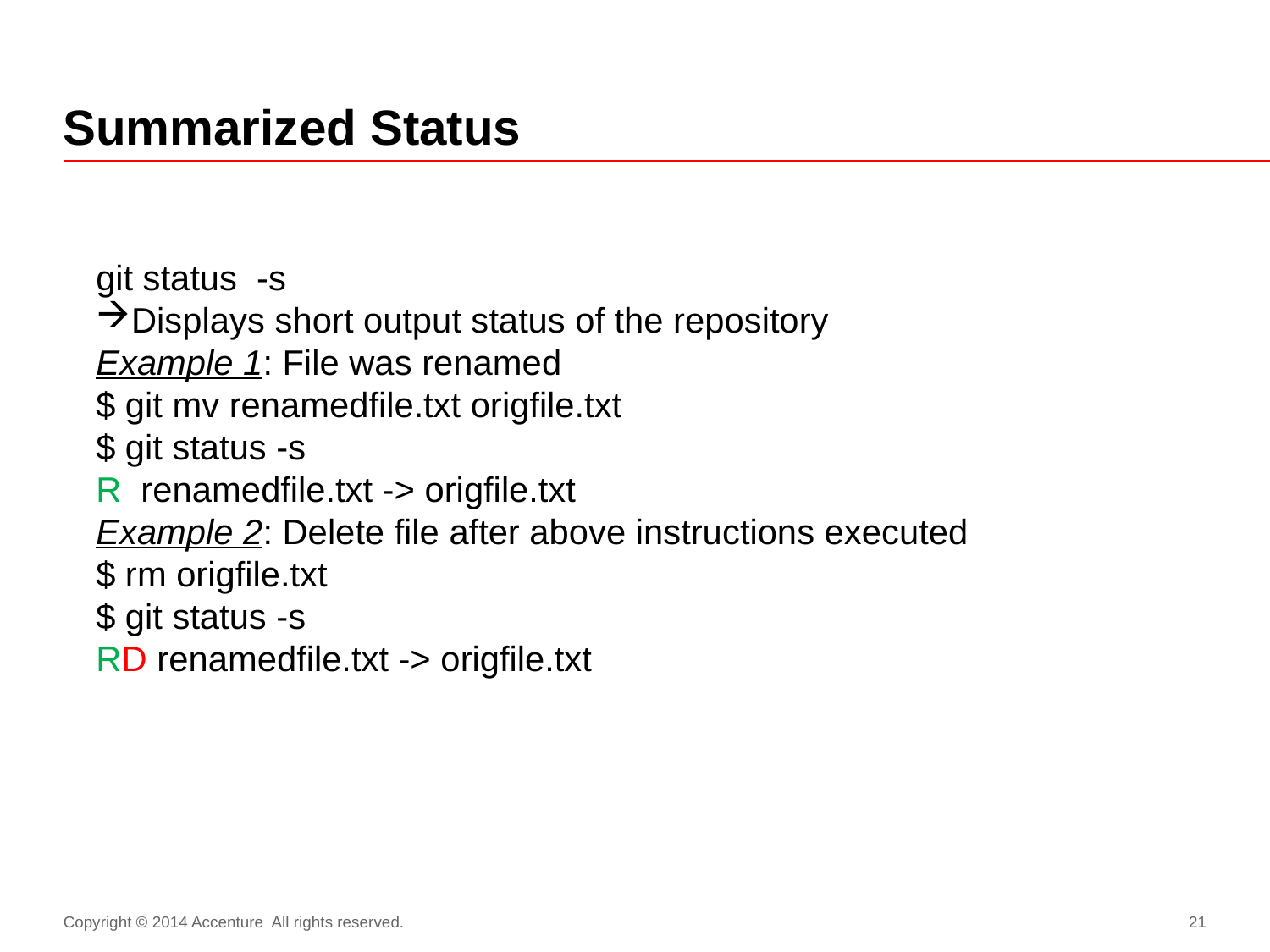

# Summarized Status
git status  -s
Displays short output status of the repository
Example 1: File was renamed
$ git mv renamedfile.txt origfile.txt
$ git status -s
R  renamedfile.txt -> origfile.txt
Example 2: Delete file after above instructions executed
$ rm origfile.txt
$ git status -s
RD renamedfile.txt -> origfile.txt

Copyright © 2014 Accenture  All rights reserved.
21